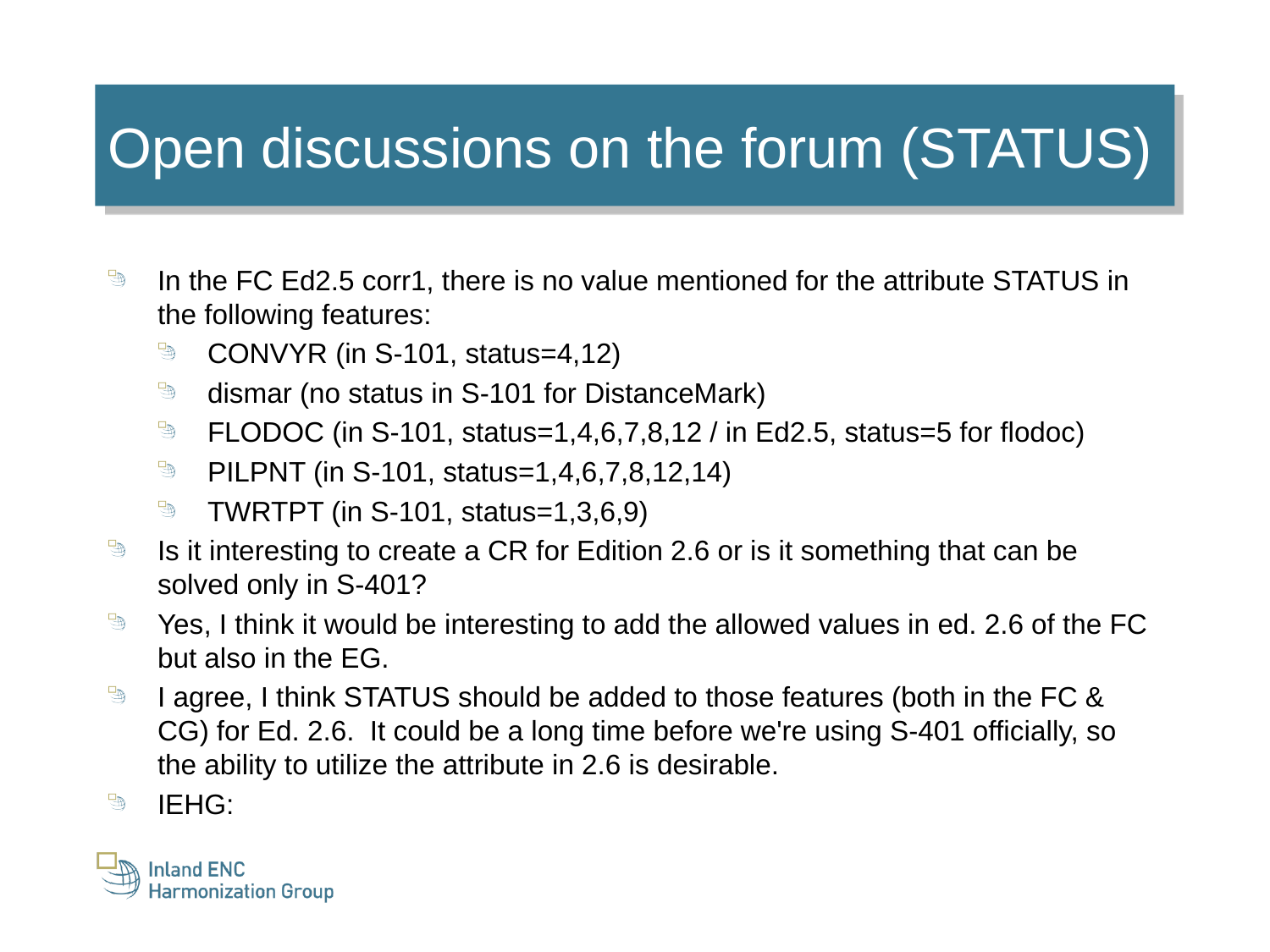

Open discussions on the forum (STATUS)
In the FC Ed2.5 corr1, there is no value mentioned for the attribute STATUS in the following features:
CONVYR (in S-101, status=4,12)
dismar (no status in S-101 for DistanceMark)
FLODOC (in S-101, status=1,4,6,7,8,12 / in Ed2.5, status=5 for flodoc)
PILPNT (in S-101, status=1,4,6,7,8,12,14)
TWRTPT (in S-101, status=1,3,6,9)
Is it interesting to create a CR for Edition 2.6 or is it something that can be solved only in S-401?
Yes, I think it would be interesting to add the allowed values in ed. 2.6 of the FC but also in the EG.
I agree, I think STATUS should be added to those features (both in the FC & CG) for Ed. 2.6.  It could be a long time before we're using S-401 officially, so the ability to utilize the attribute in 2.6 is desirable.
IEHG: